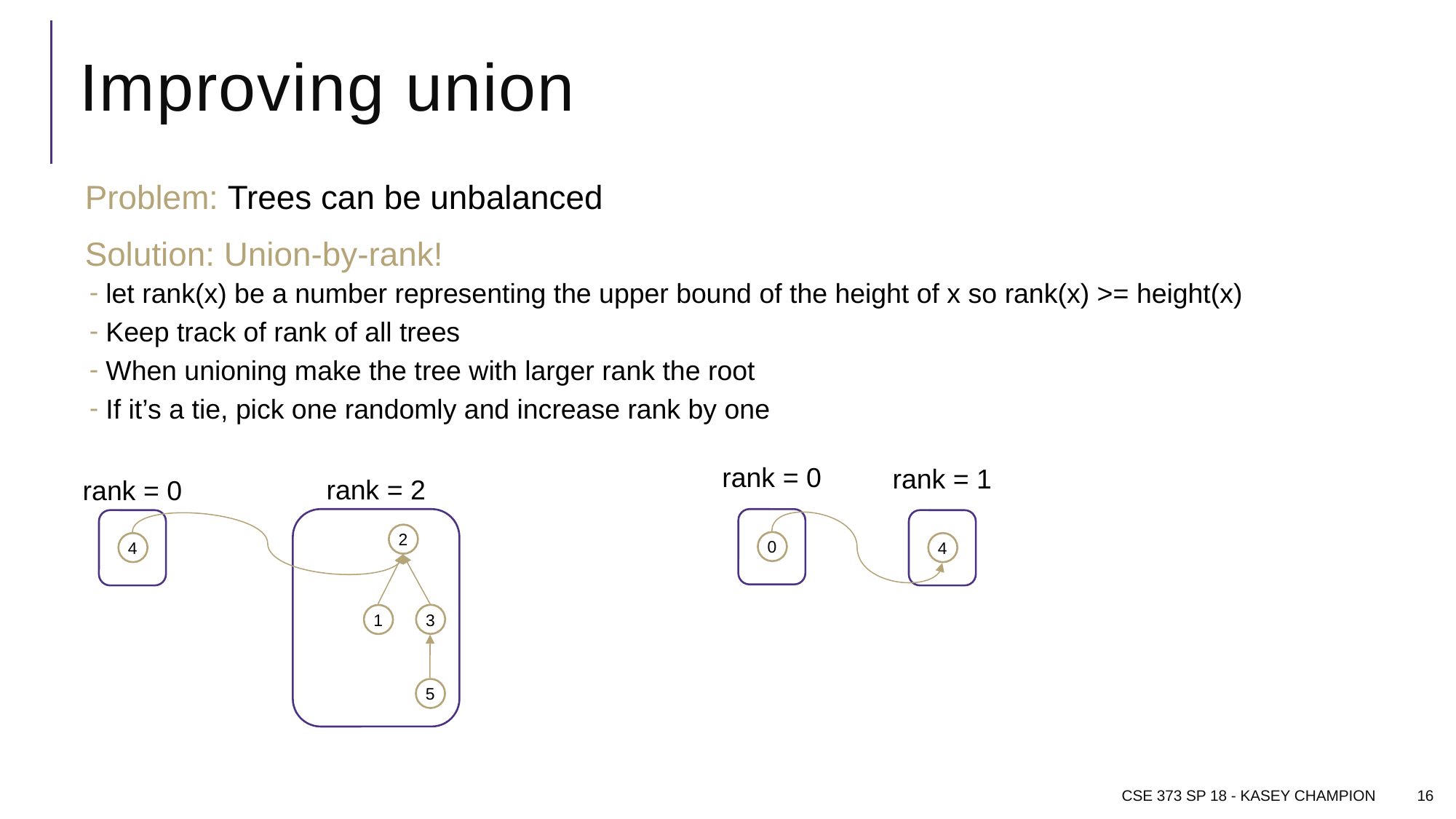

# Improving union
Problem: Trees can be unbalanced
Solution: Union-by-rank!
let rank(x) be a number representing the upper bound of the height of x so rank(x) >= height(x)
Keep track of rank of all trees
When unioning make the tree with larger rank the root
If it’s a tie, pick one randomly and increase rank by one
rank = 0
rank = 0
rank = 1
rank = 2
rank = 0

2

0

4

4

3

1

5

CSE 373 SP 18 - Kasey Champion
16